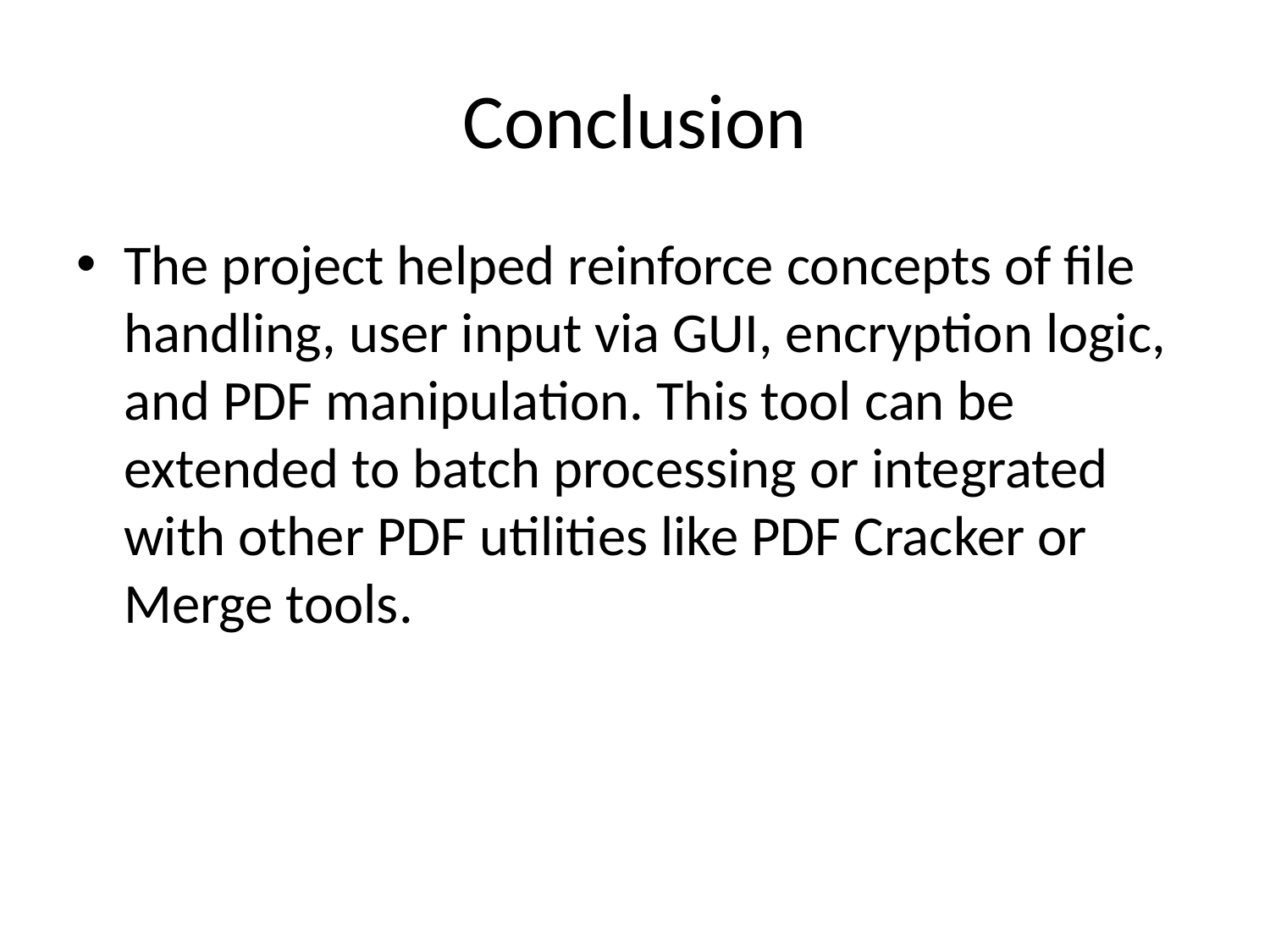

# Conclusion
The project helped reinforce concepts of file handling, user input via GUI, encryption logic, and PDF manipulation. This tool can be extended to batch processing or integrated with other PDF utilities like PDF Cracker or Merge tools.